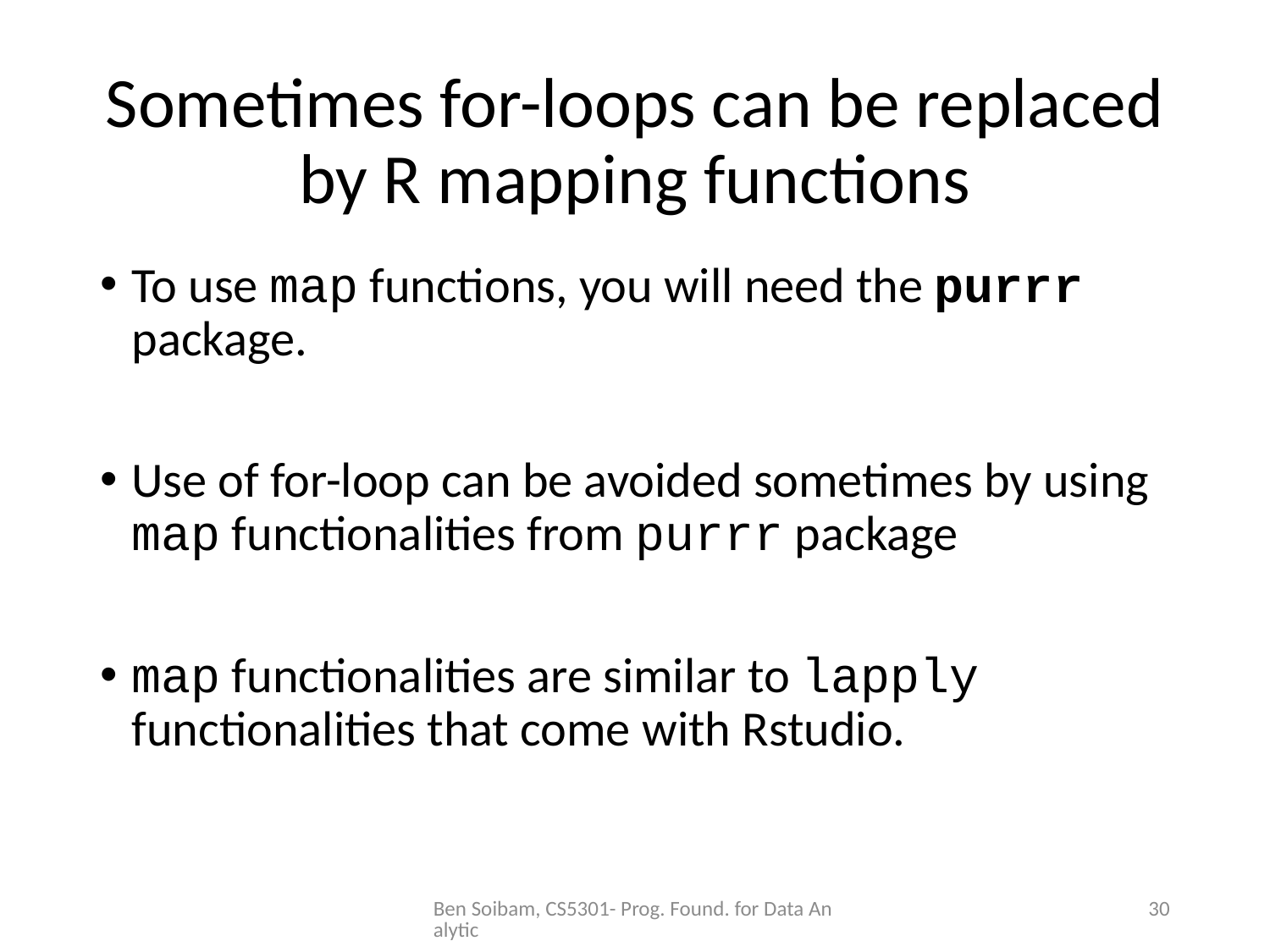

# Sometimes for-loops can be replaced by R mapping functions
To use map functions, you will need the purrr package.

Use of for-loop can be avoided sometimes by using map functionalities from purrr package

map functionalities are similar to lapply functionalities that come with Rstudio.
Ben Soibam, CS5301- Prog. Found. for Data Analytic
30